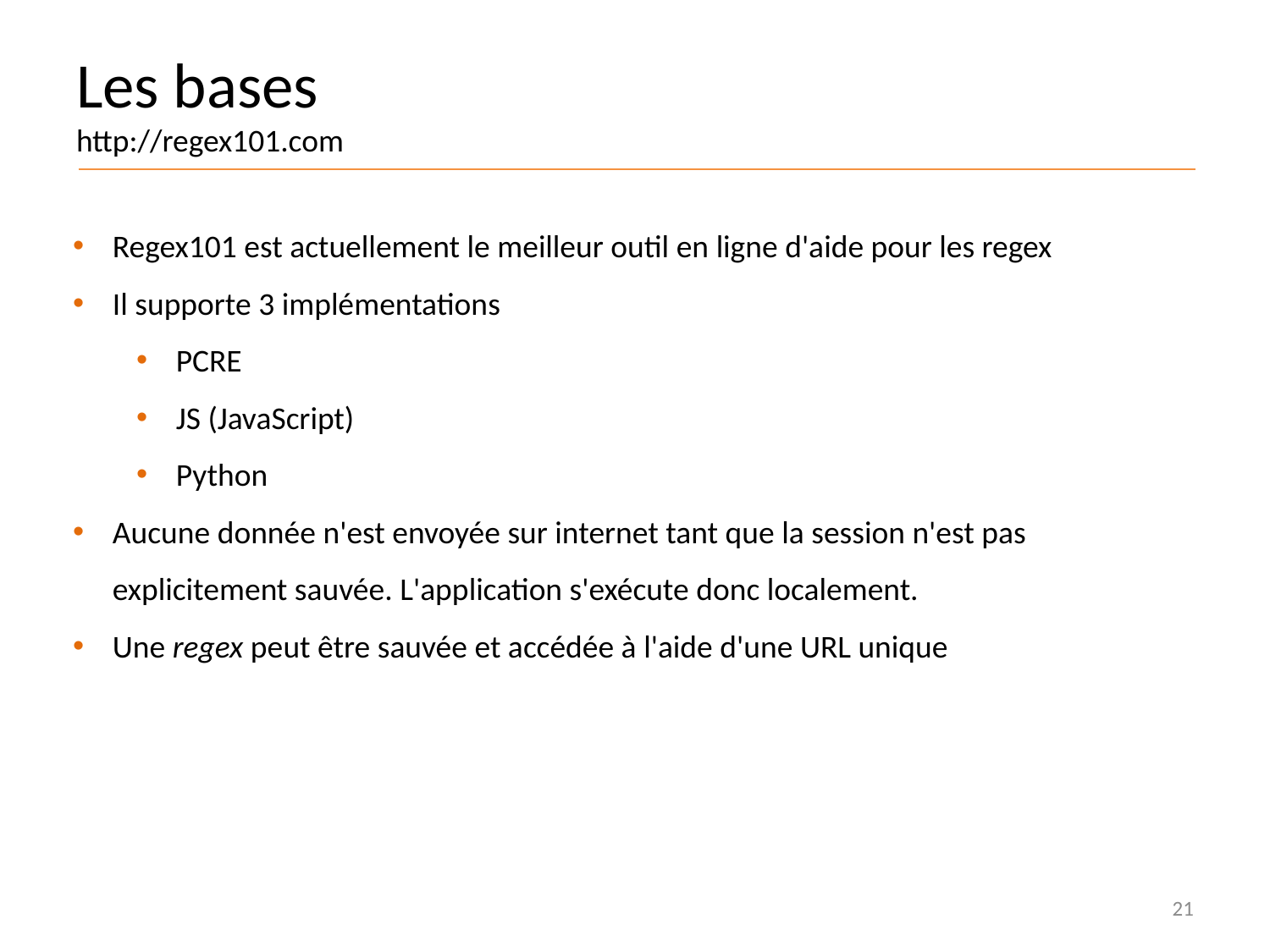

# Les bases http://regex101.com
Regex101 est actuellement le meilleur outil en ligne d'aide pour les regex
Il supporte 3 implémentations
PCRE
JS (JavaScript)
Python
Aucune donnée n'est envoyée sur internet tant que la session n'est pas explicitement sauvée. L'application s'exécute donc localement.
Une regex peut être sauvée et accédée à l'aide d'une URL unique

21